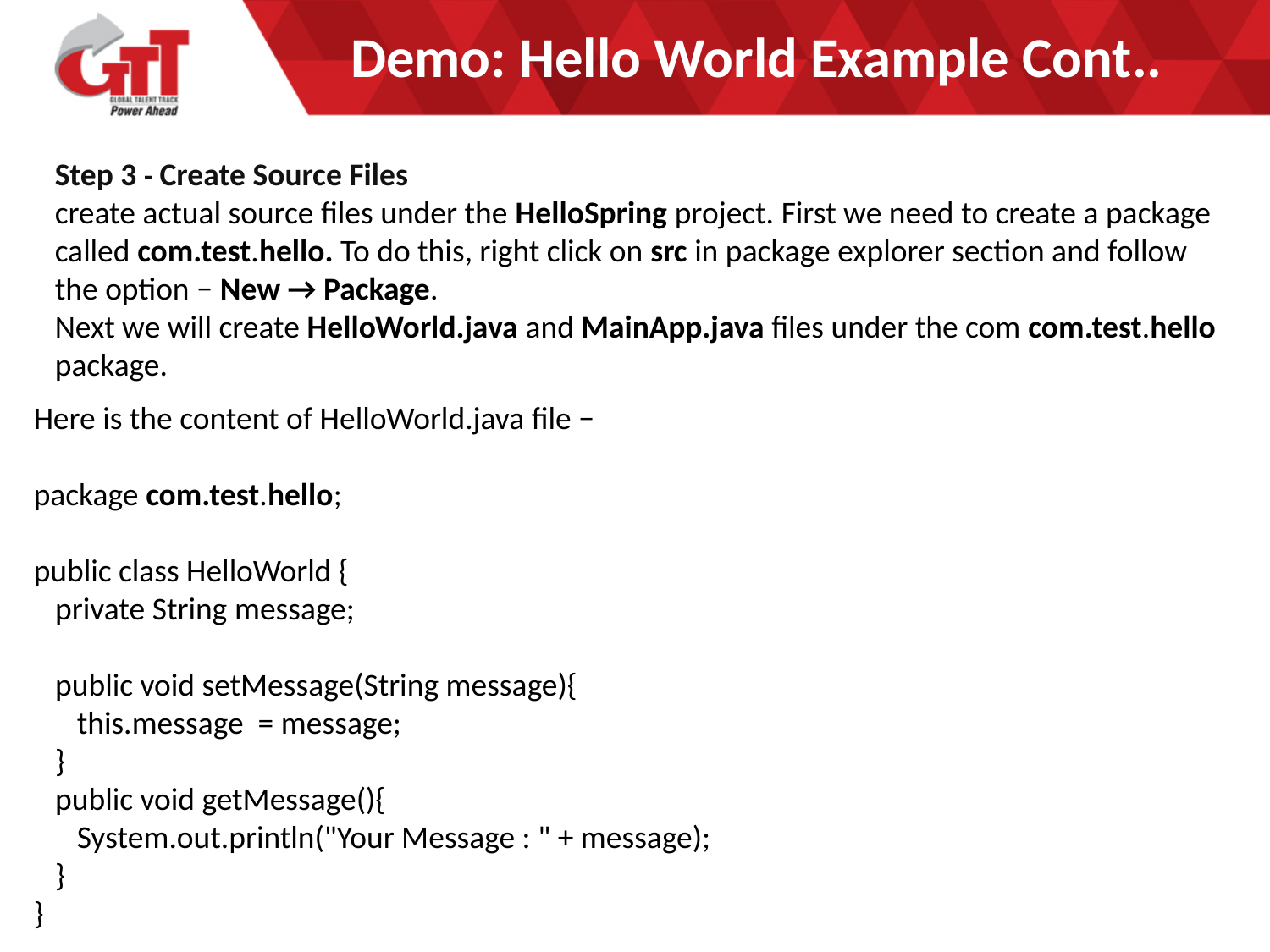

# Demo: Hello World Example Cont..
Step 3 - Create Source Files
create actual source files under the HelloSpring project. First we need to create a package called com.test.hello. To do this, right click on src in package explorer section and follow the option − New → Package.
Next we will create HelloWorld.java and MainApp.java files under the com com.test.hello package.
Here is the content of HelloWorld.java file −

package com.test.hello;

public class HelloWorld {
   private String message;

   public void setMessage(String message){
      this.message  = message;
   }
   public void getMessage(){
      System.out.println("Your Message : " + message);
   }
}